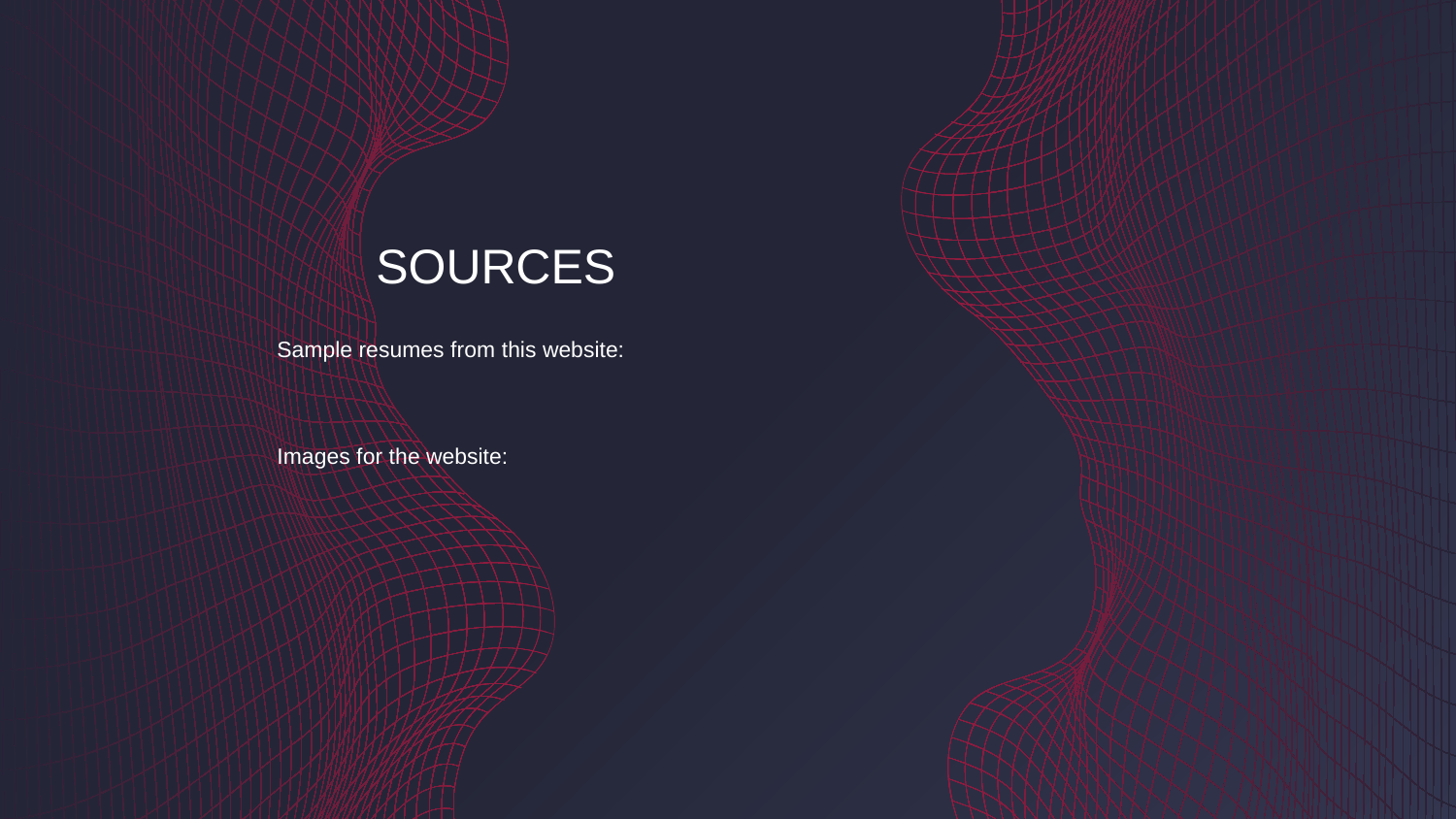

# SOURCES
Sample resumes from this website:

Images for the website: